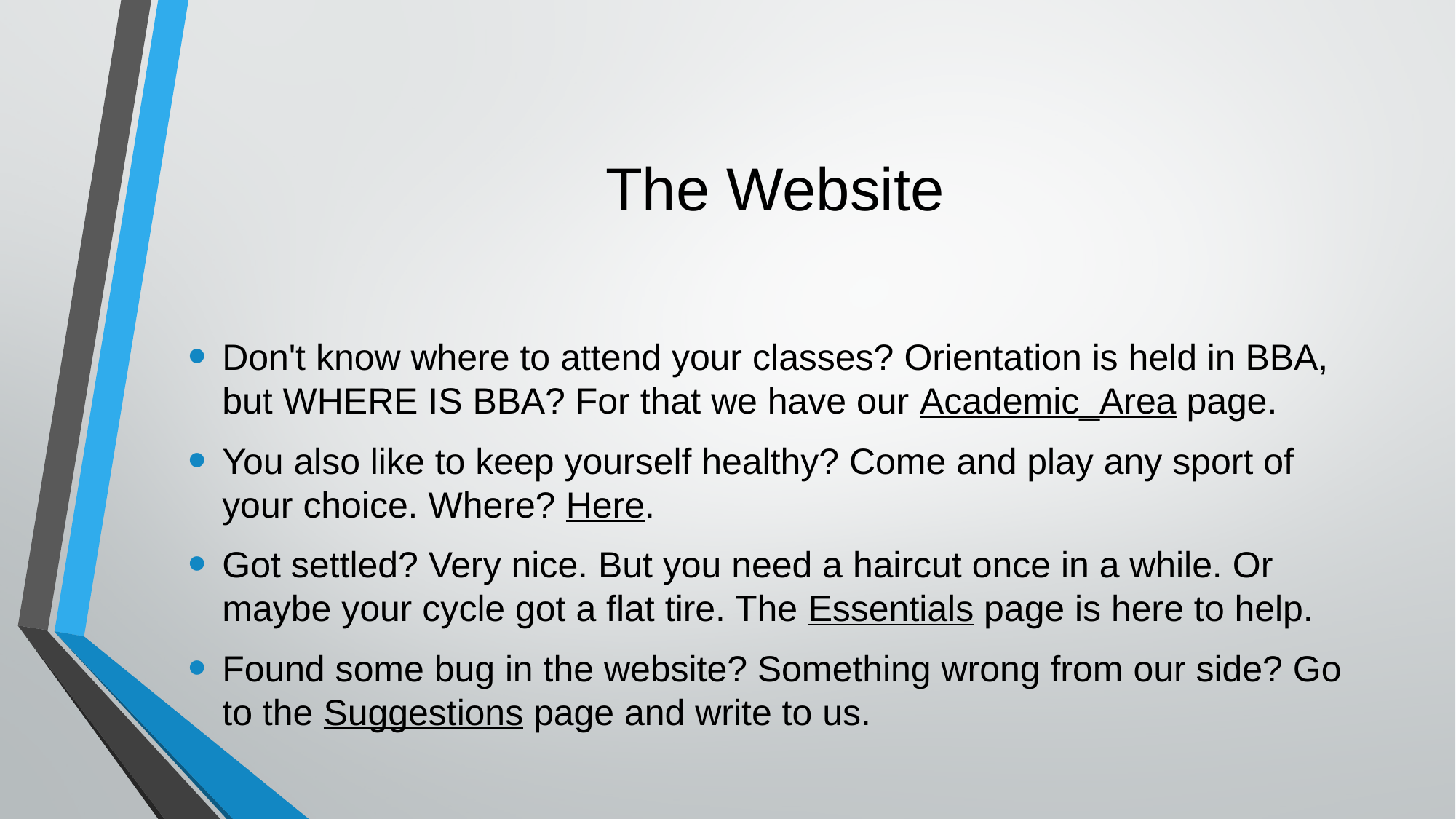

# The Website
Don't know where to attend your classes? Orientation is held in BBA, but WHERE IS BBA? For that we have our Academic_Area page.
You also like to keep yourself healthy? Come and play any sport of your choice. Where? Here.
Got settled? Very nice. But you need a haircut once in a while. Or maybe your cycle got a flat tire. The Essentials page is here to help.
Found some bug in the website? Something wrong from our side? Go to the Suggestions page and write to us.